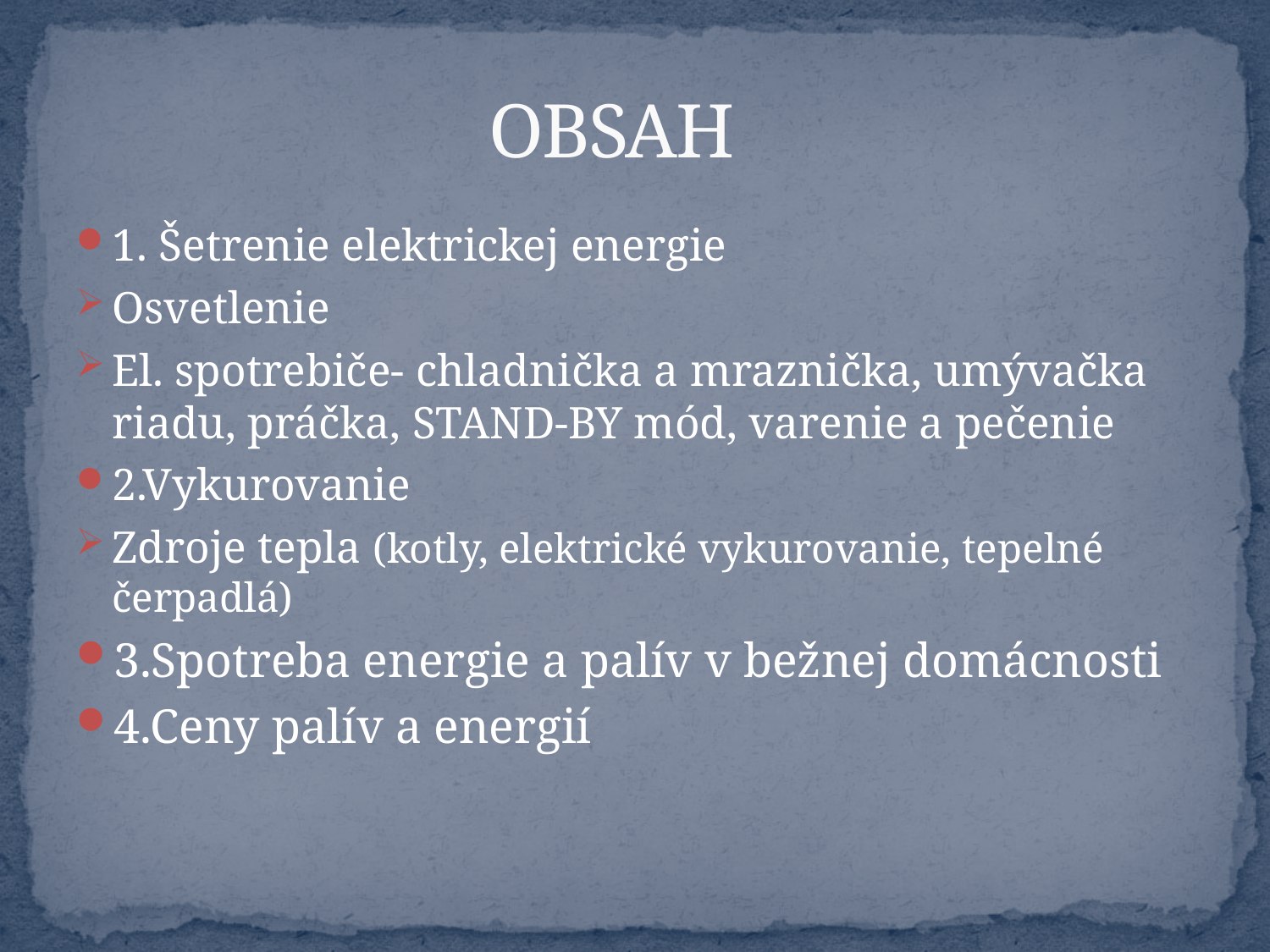

# OBSAH
1. Šetrenie elektrickej energie
Osvetlenie
El. spotrebiče- chladnička a mraznička, umývačka riadu, práčka, STAND-BY mód, varenie a pečenie
2.Vykurovanie
Zdroje tepla (kotly, elektrické vykurovanie, tepelné čerpadlá)
3.Spotreba energie a palív v bežnej domácnosti
4.Ceny palív a energií